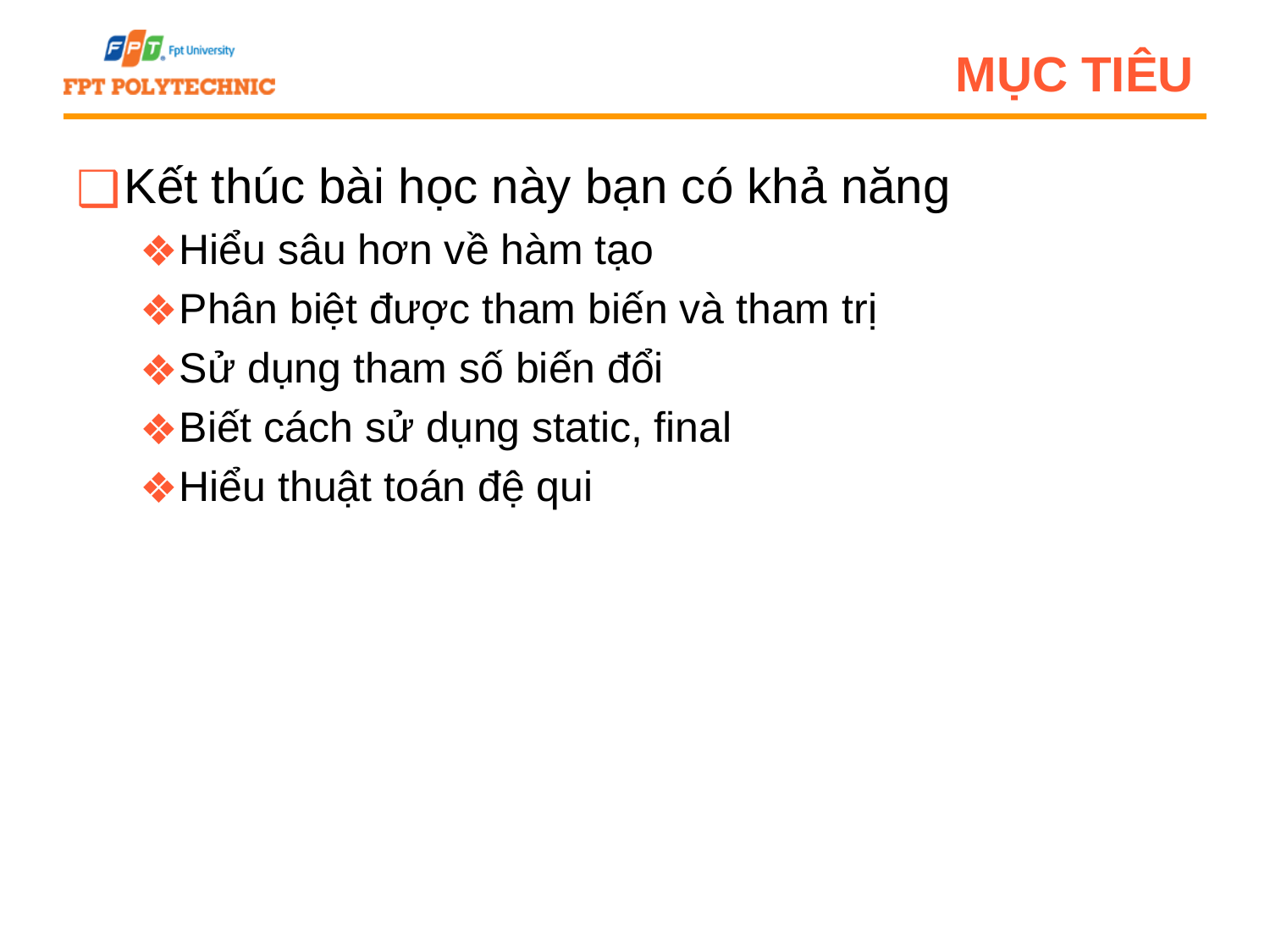

# Mục tiêu
Kết thúc bài học này bạn có khả năng
Hiểu sâu hơn về hàm tạo
Phân biệt được tham biến và tham trị
Sử dụng tham số biến đổi
Biết cách sử dụng static, final
Hiểu thuật toán đệ qui